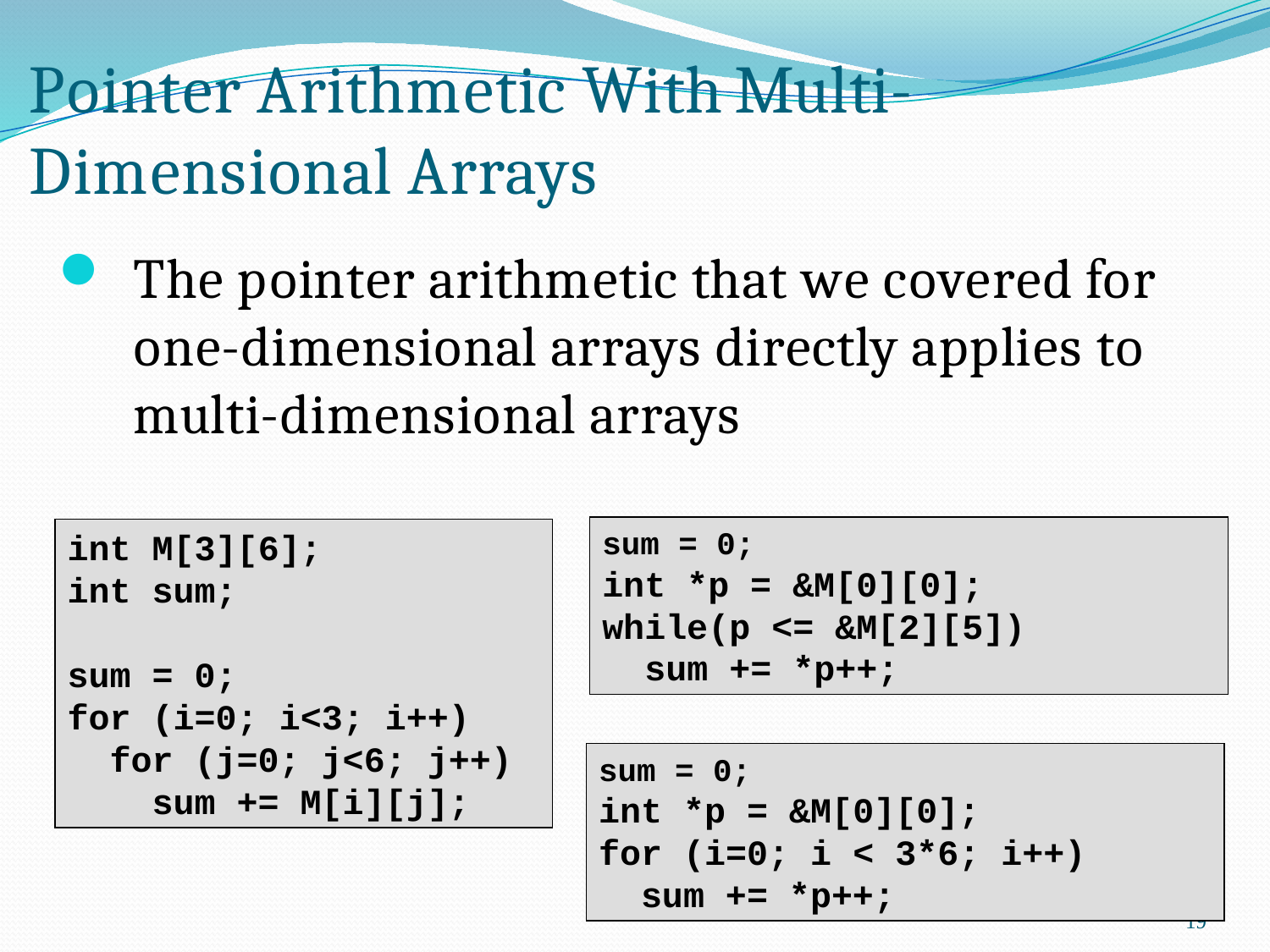

# Pointer Arithmetic With Multi-Dimensional Arrays
The pointer arithmetic that we covered for one-dimensional arrays directly applies to multi-dimensional arrays
sum = 0;
int *p = &M[0][0];
while(p <= &M[2][5])
  sum += *p++;
int M[3][6];
int sum;

sum = 0;
for (i=0; i<3; i++)
  for (j=0; j<6; j++)
    sum += M[i][j];
sum = 0;
int *p = &M[0][0];
for (i=0; i < 3*6; i++)
  sum += *p++;
19